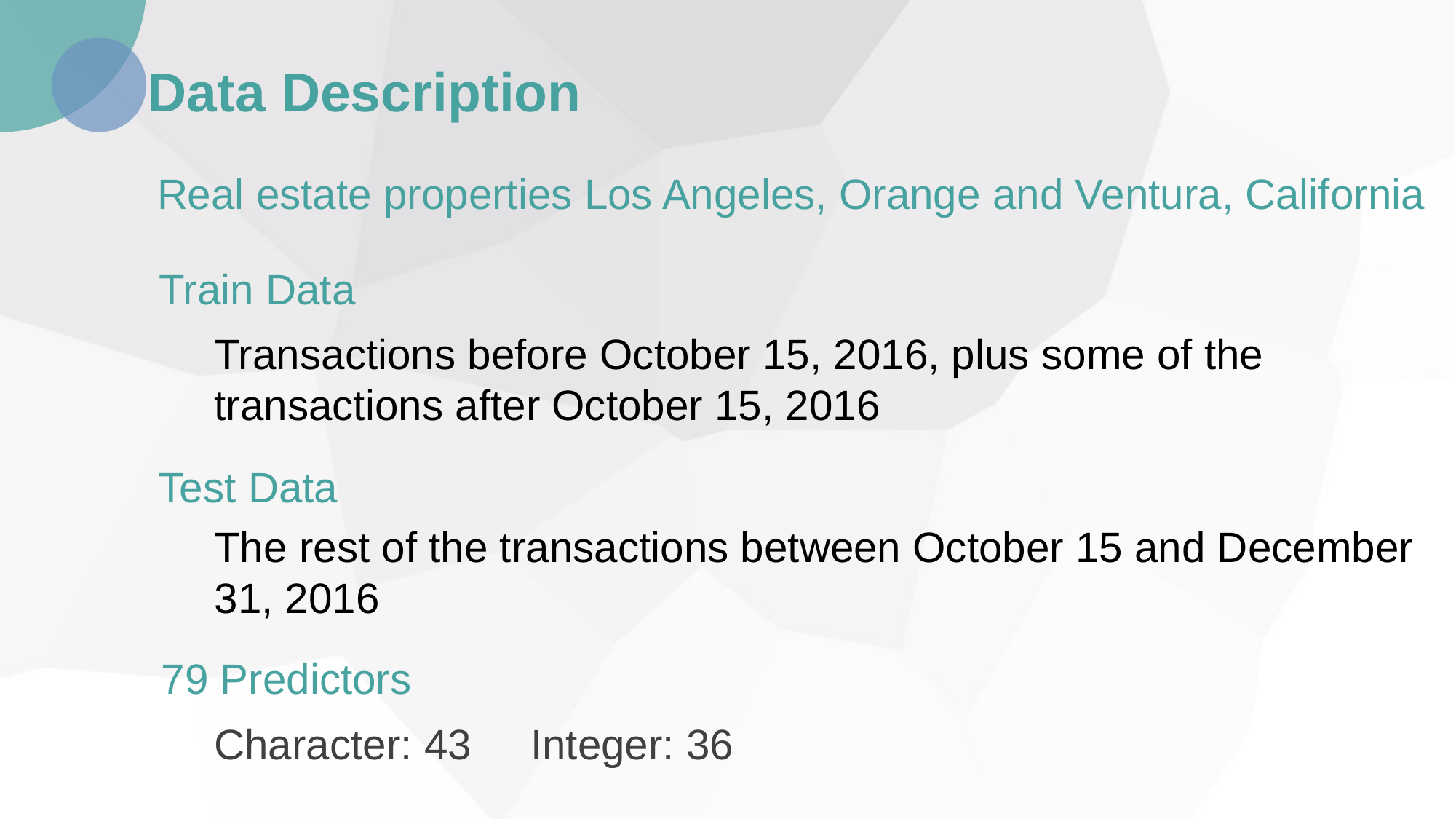

Data Description
Real estate properties Los Angeles, Orange and Ventura, California
Train Data
Transactions before October 15, 2016, plus some of the transactions after October 15, 2016
Test Data
The rest of the transactions between October 15 and December 31, 2016
79 Predictors

Character: 43     Integer: 36